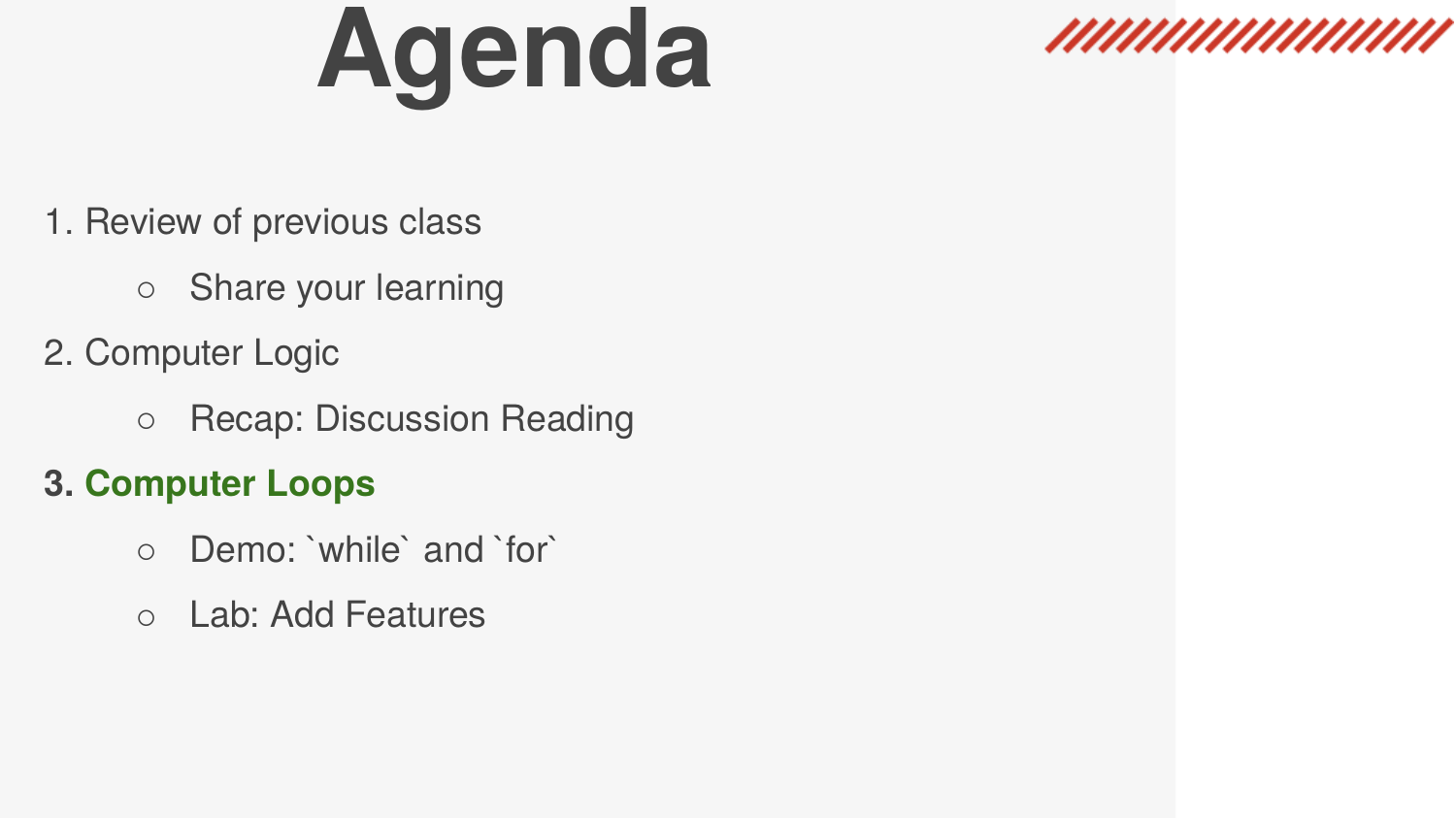

Agenda
Review of previous class
Share your learning
Computer Logic
Recap: Discussion Reading
Computer Loops
Demo: `while` and `for`
Lab: Add Features